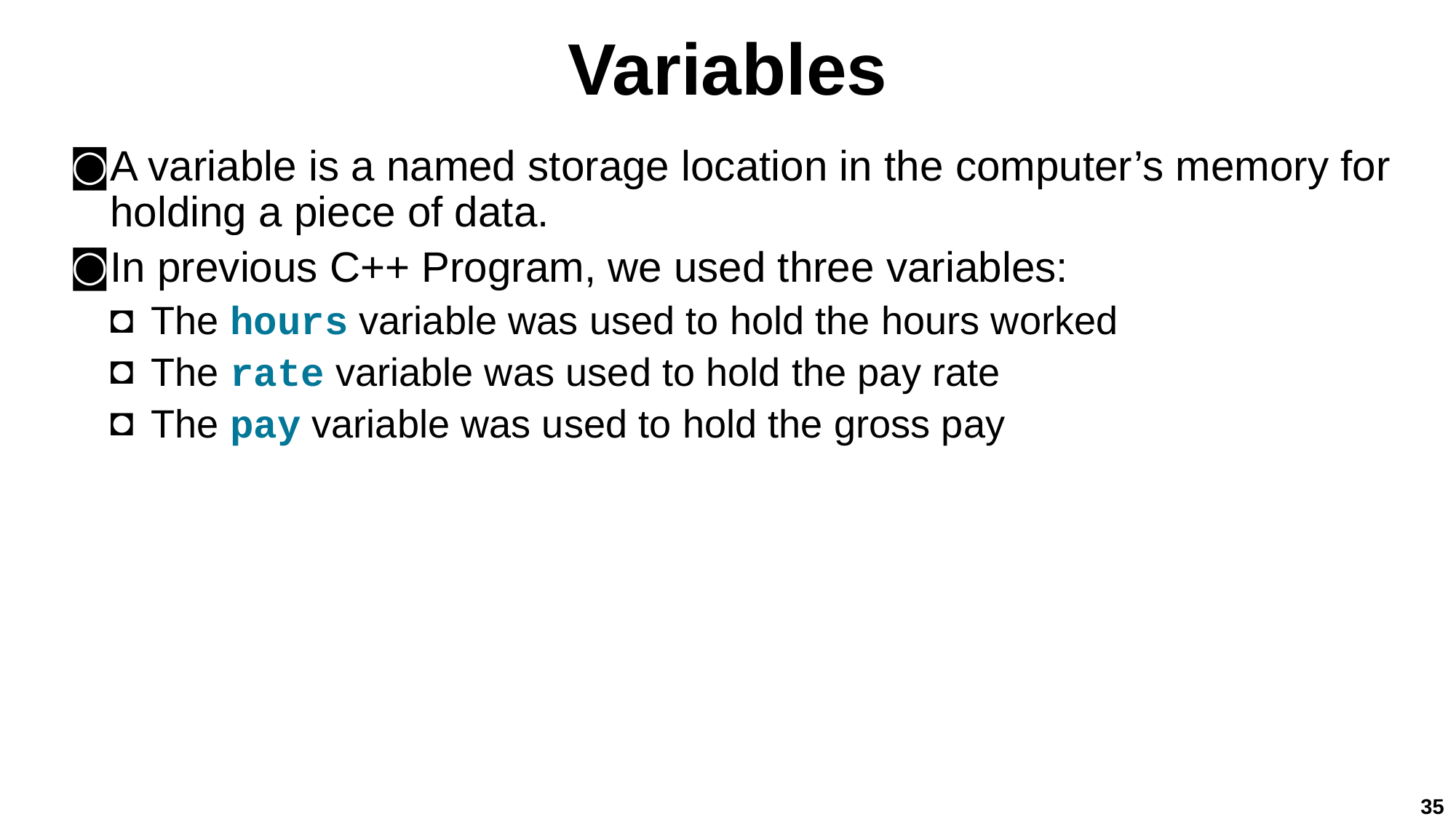

# Variables
A variable is a named storage location in the computer’s memory for holding a piece of data.
In previous C++ Program, we used three variables:
The hours variable was used to hold the hours worked
The rate variable was used to hold the pay rate
The pay variable was used to hold the gross pay
35